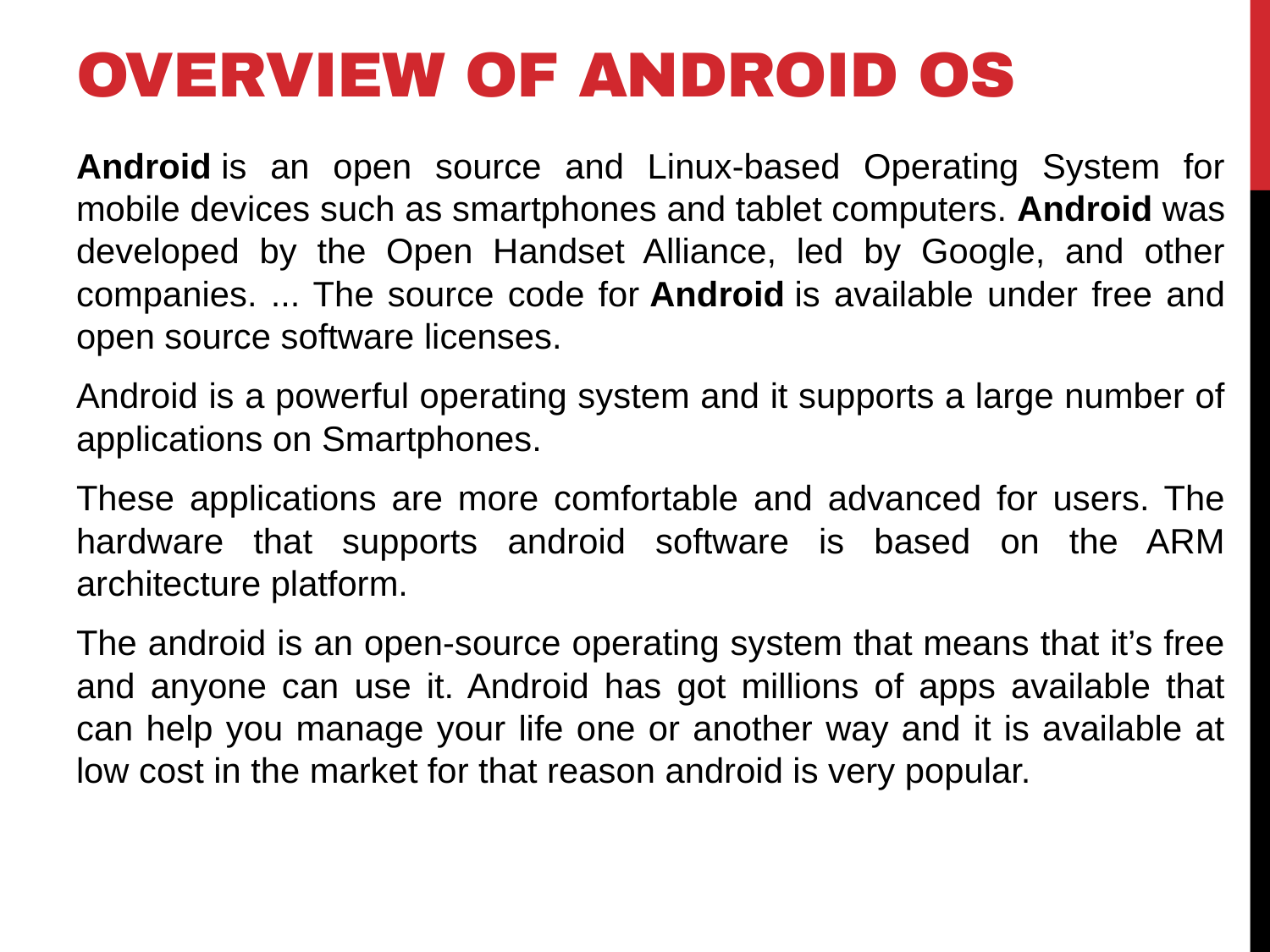

# Overview of Android OS
Android is an open source and Linux-based Operating System for mobile devices such as smartphones and tablet computers. Android was developed by the Open Handset Alliance, led by Google, and other companies. ... The source code for Android is available under free and open source software licenses.
Android is a powerful operating system and it supports a large number of applications on Smartphones.
These applications are more comfortable and advanced for users. The hardware that supports android software is based on the ARM architecture platform.
The android is an open-source operating system that means that it’s free and anyone can use it. Android has got millions of apps available that can help you manage your life one or another way and it is available at low cost in the market for that reason android is very popular.